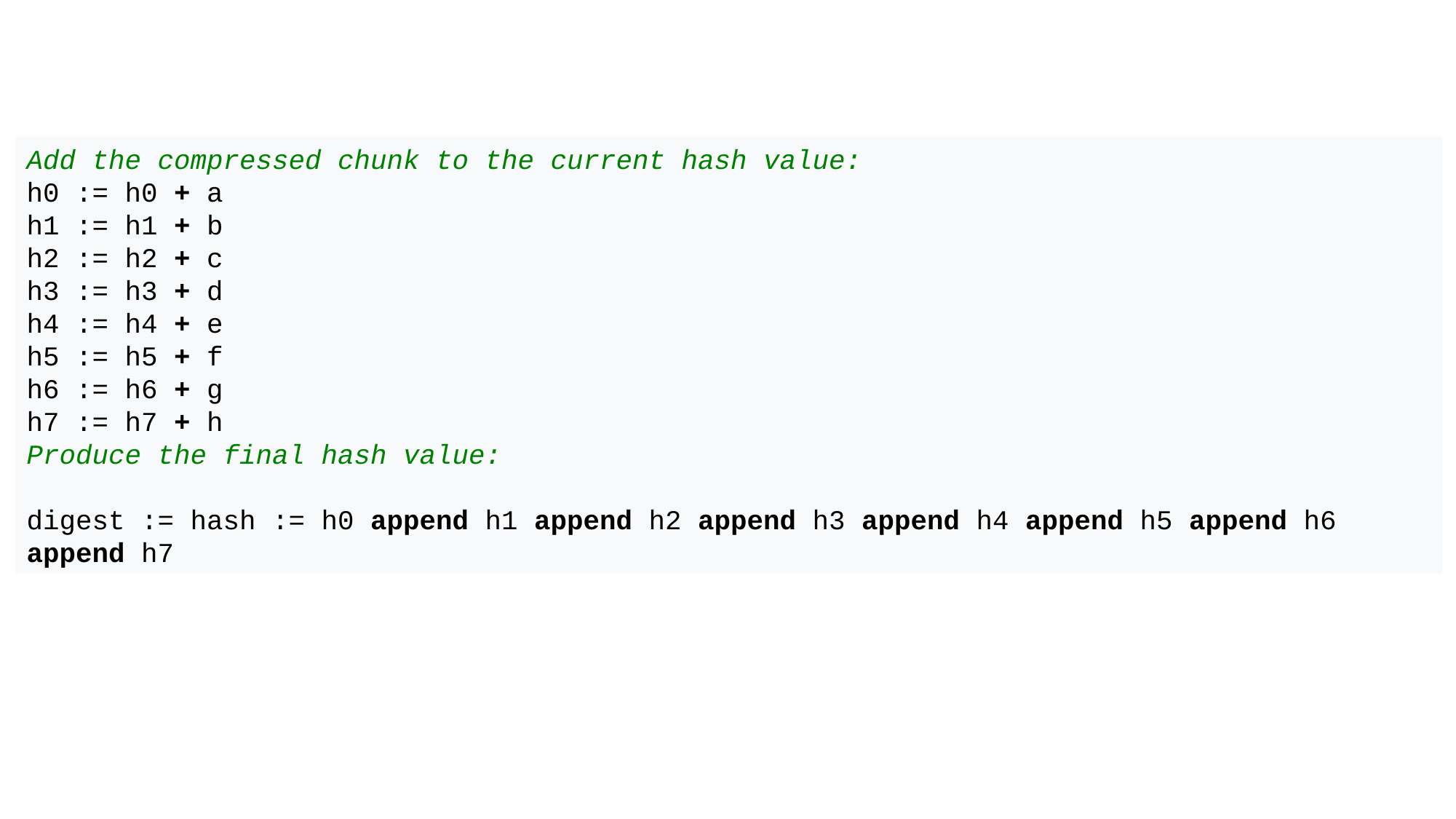

Add the compressed chunk to the current hash value:
h0 := h0 + a
h1 := h1 + b
h2 := h2 + c
h3 := h3 + d
h4 := h4 + e
h5 := h5 + f
h6 := h6 + g
h7 := h7 + h
Produce the final hash value:

digest := hash := h0 append h1 append h2 append h3 append h4 append h5 append h6 append h7